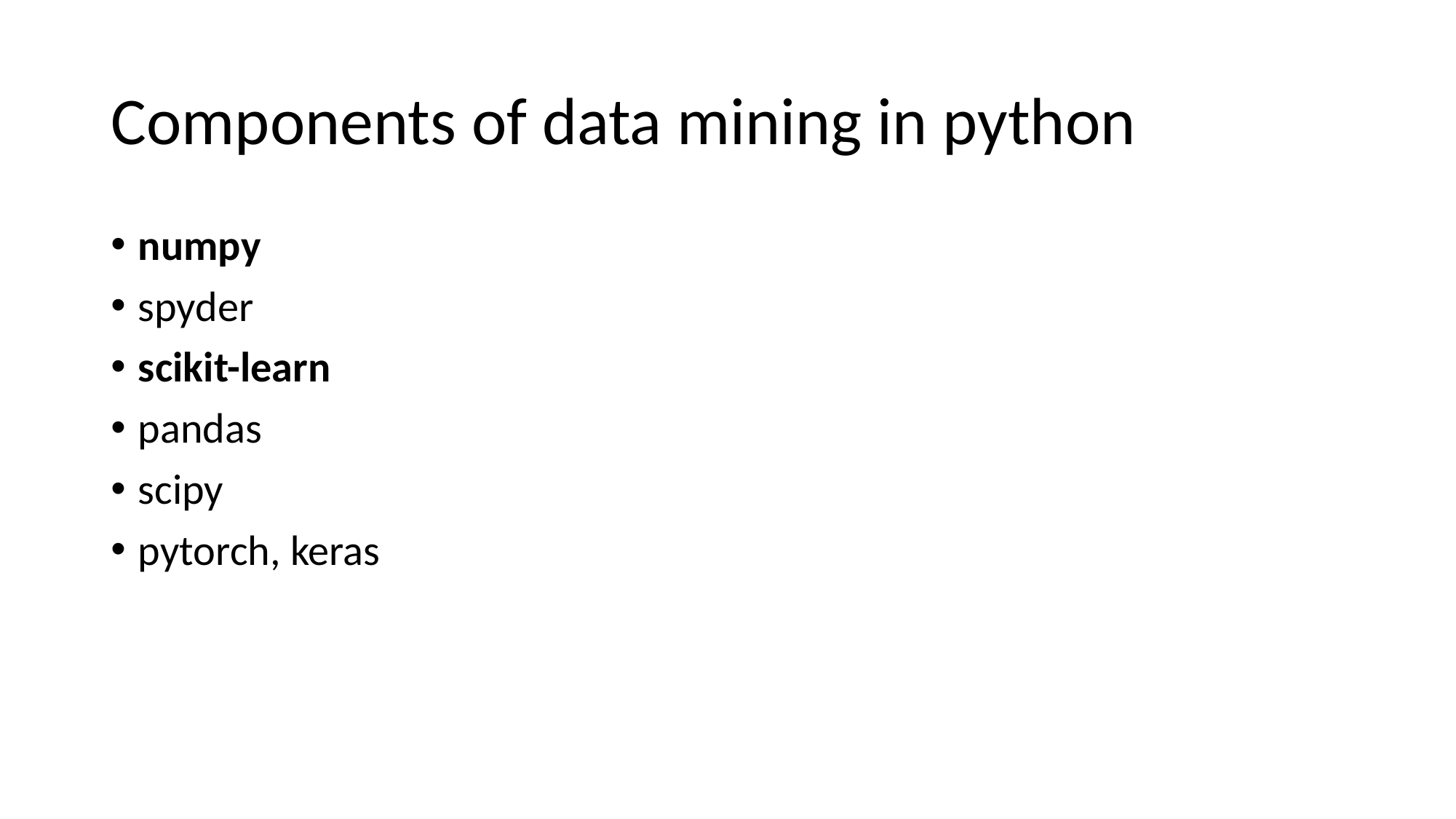

# Components of data mining in python
numpy
spyder
scikit-learn
pandas
scipy
pytorch, keras